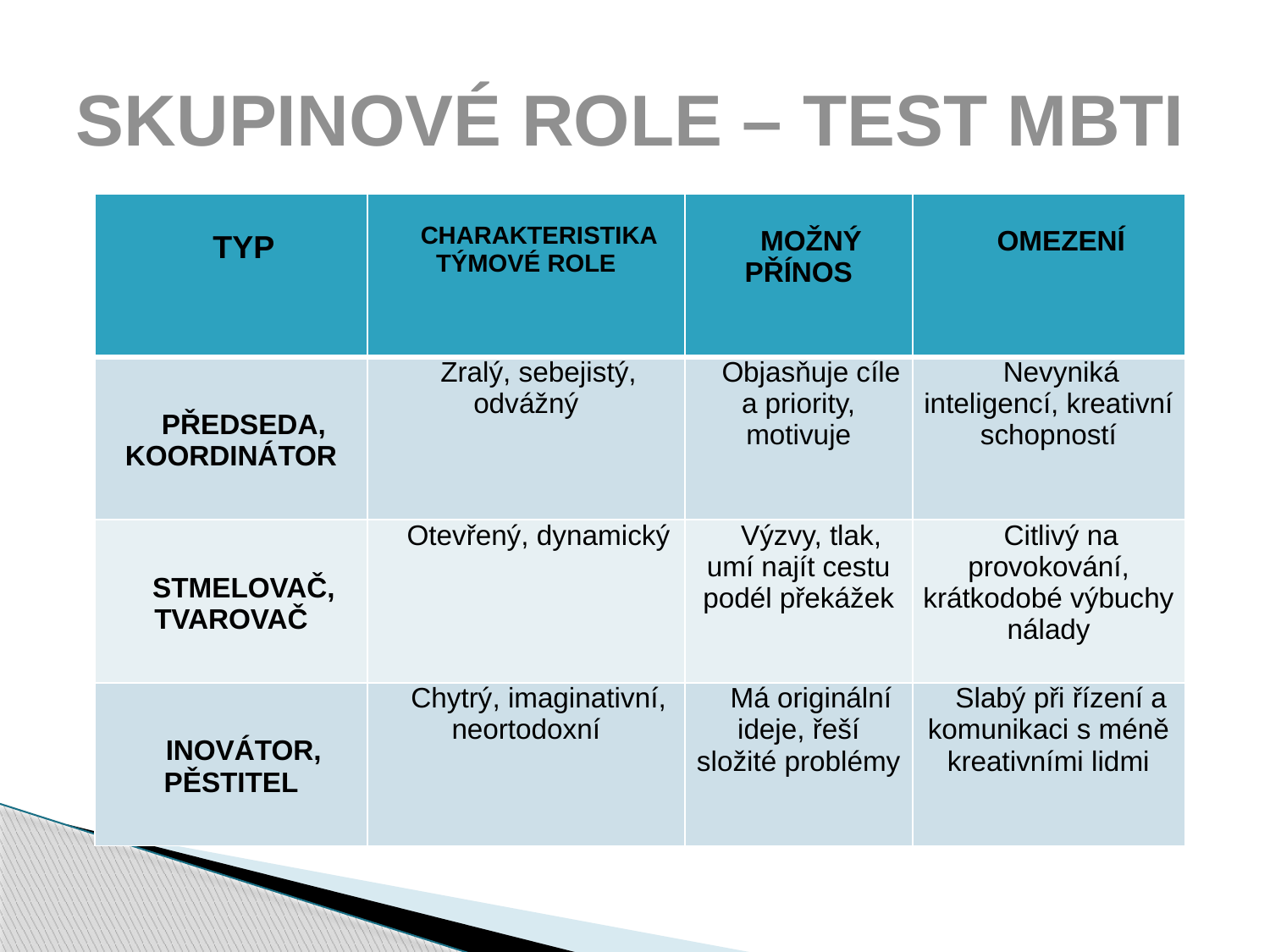

# SKUPINOVÉ ROLE – TEST MBTI
| TYP | CHARAKTERISTIKA TÝMOVÉ ROLE | MOŽNÝ PŘÍNOS | OMEZENÍ |
| --- | --- | --- | --- |
| PŘEDSEDA, KOORDINÁTOR | Zralý, sebejistý, odvážný | Objasňuje cíle a priority, motivuje | Nevyniká inteligencí, kreativní schopností |
| STMELOVAČ, TVAROVAČ | Otevřený, dynamický | Výzvy, tlak, umí najít cestu podél překážek | Citlivý na provokování, krátkodobé výbuchy nálady |
| INOVÁTOR, PĚSTITEL | Chytrý, imaginativní, neortodoxní | Má originální ideje, řeší složité problémy | Slabý při řízení a komunikaci s méně kreativními lidmi |